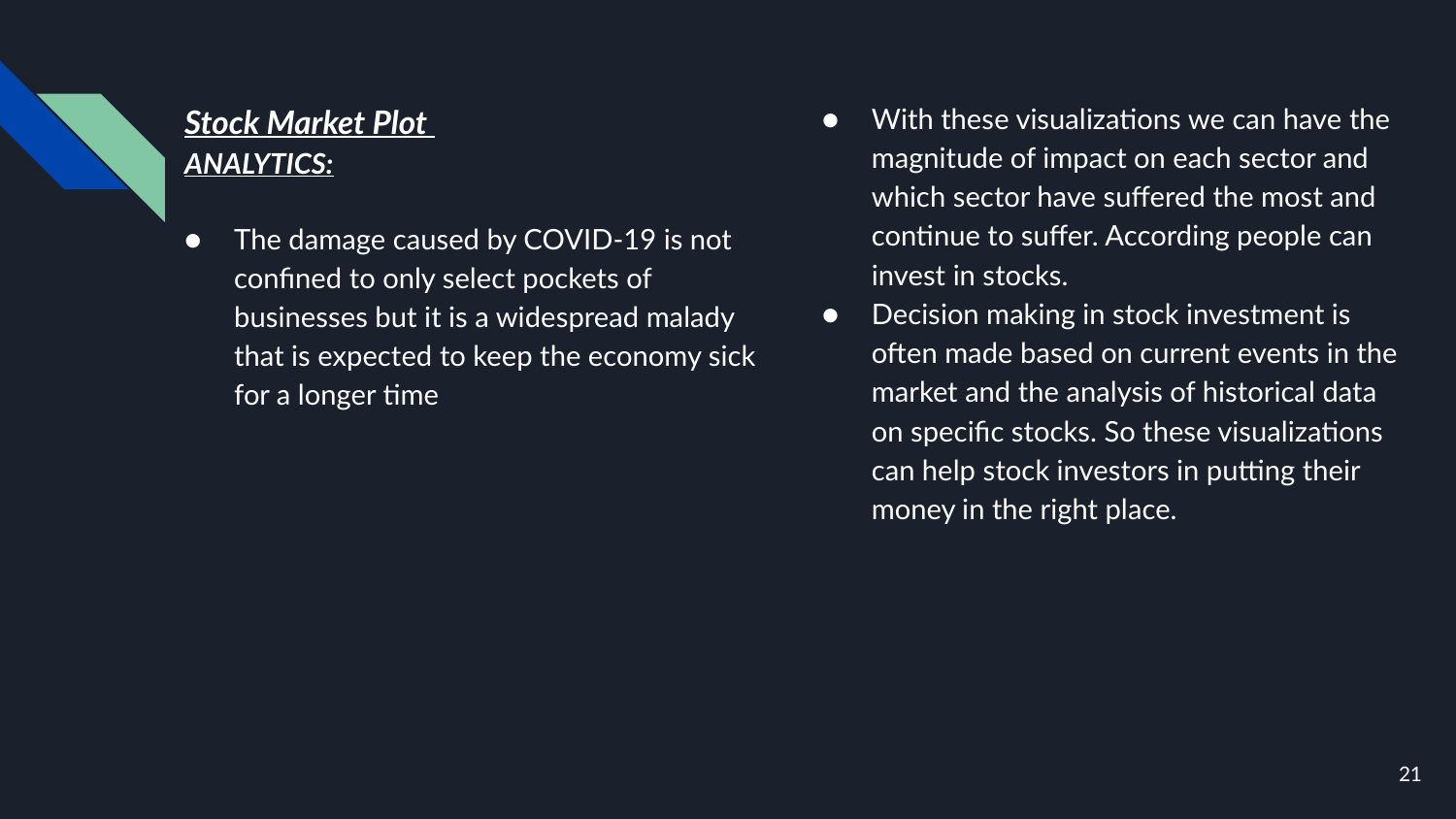

| Stock Market Plot ANALYTICS: The damage caused by COVID-19 is not confined to only select pockets of businesses but it is a widespread malady that is expected to keep the economy sick for a longer time | With these visualizations we can have the magnitude of impact on each sector and which sector have suffered the most and continue to suffer. According people can invest in stocks. Decision making in stock investment is often made based on current events in the market and the analysis of historical data on specific stocks. So these visualizations can help stock investors in putting their money in the right place. |
| --- | --- |
21